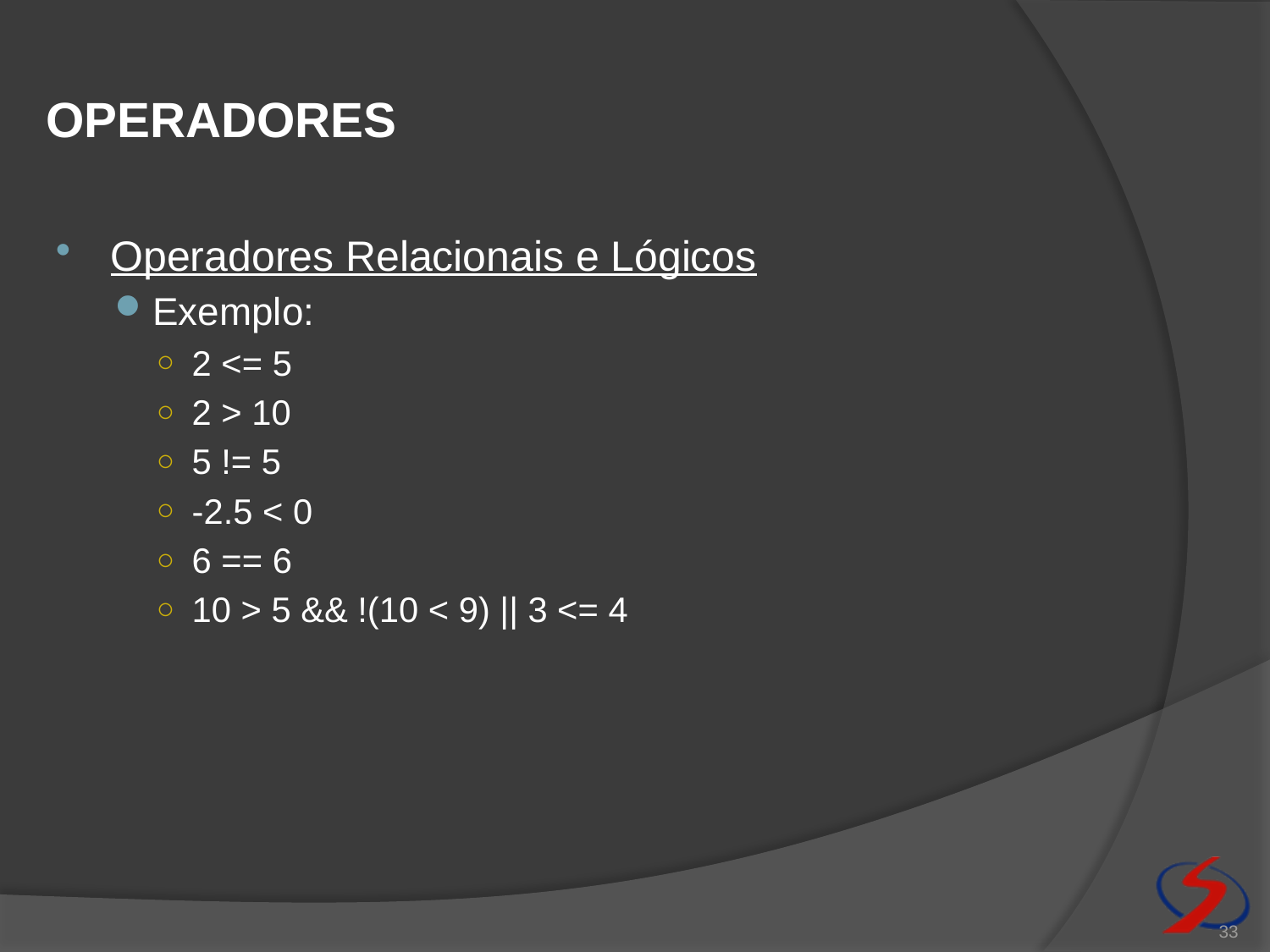

# Operadores
Operadores Relacionais e Lógicos
Exemplo:
2 <= 5
2 > 10
5 != 5
-2.5 < 0
6 == 6
10 > 5 && !(10 < 9) || 3 <= 4

33